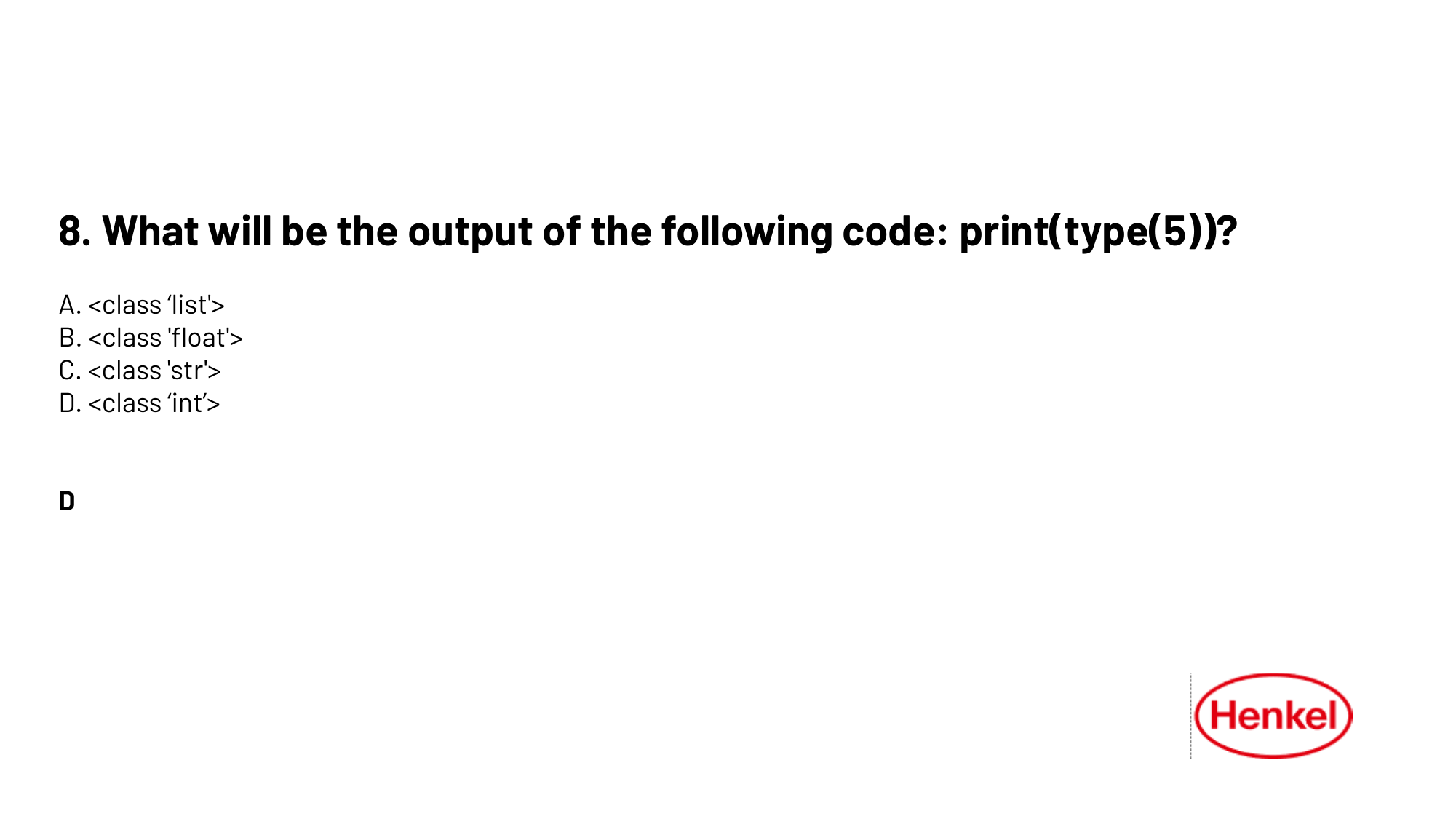

8. What will be the output of the following code: print(type(5))?

A. <class ‘list'>
B. <class 'float'>
C. <class 'str'>
D. <class ‘int’>

D